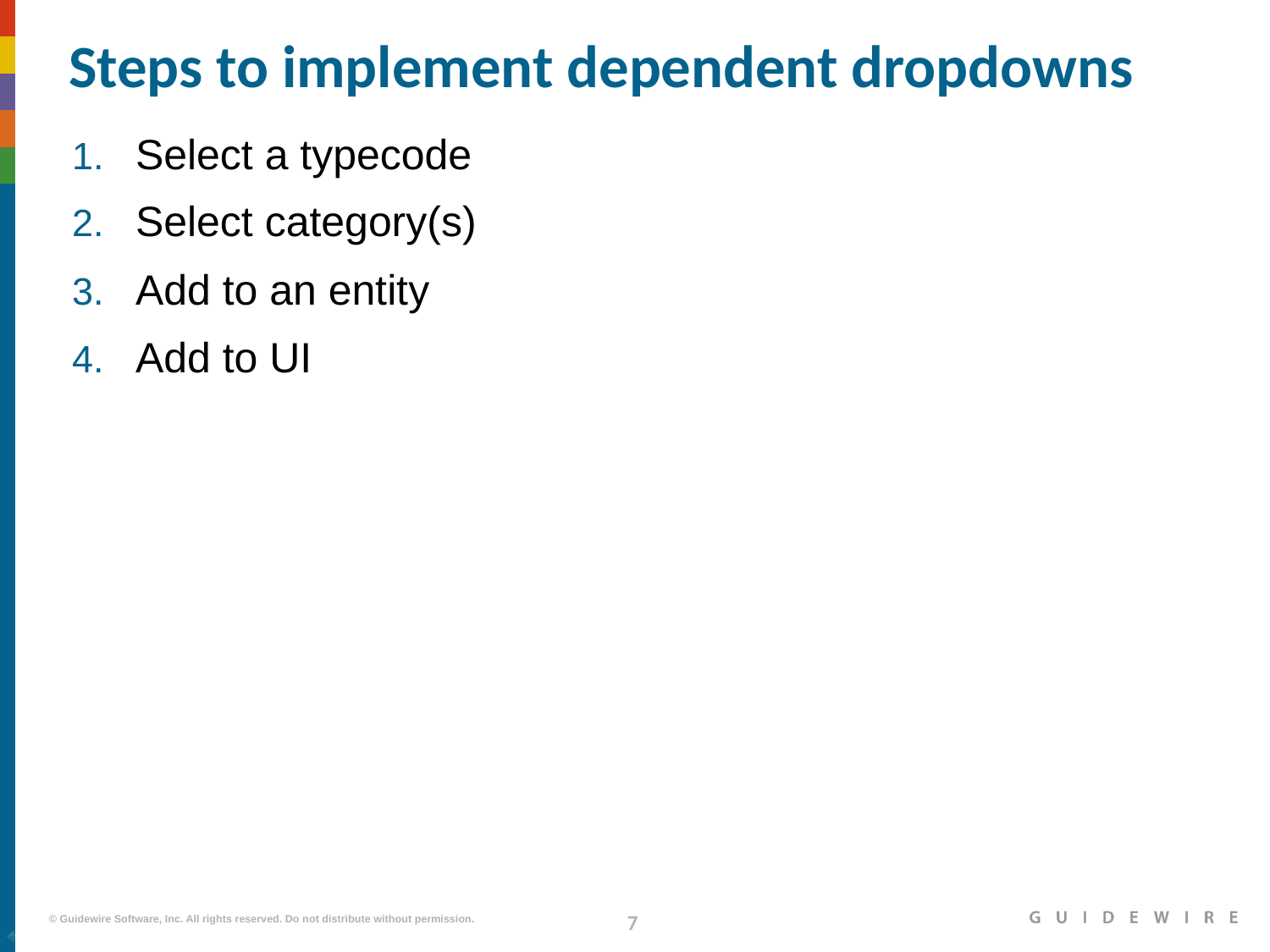

# Steps to implement dependent dropdowns
Select a typecode
Select category(s)
Add to an entity
Add to UI